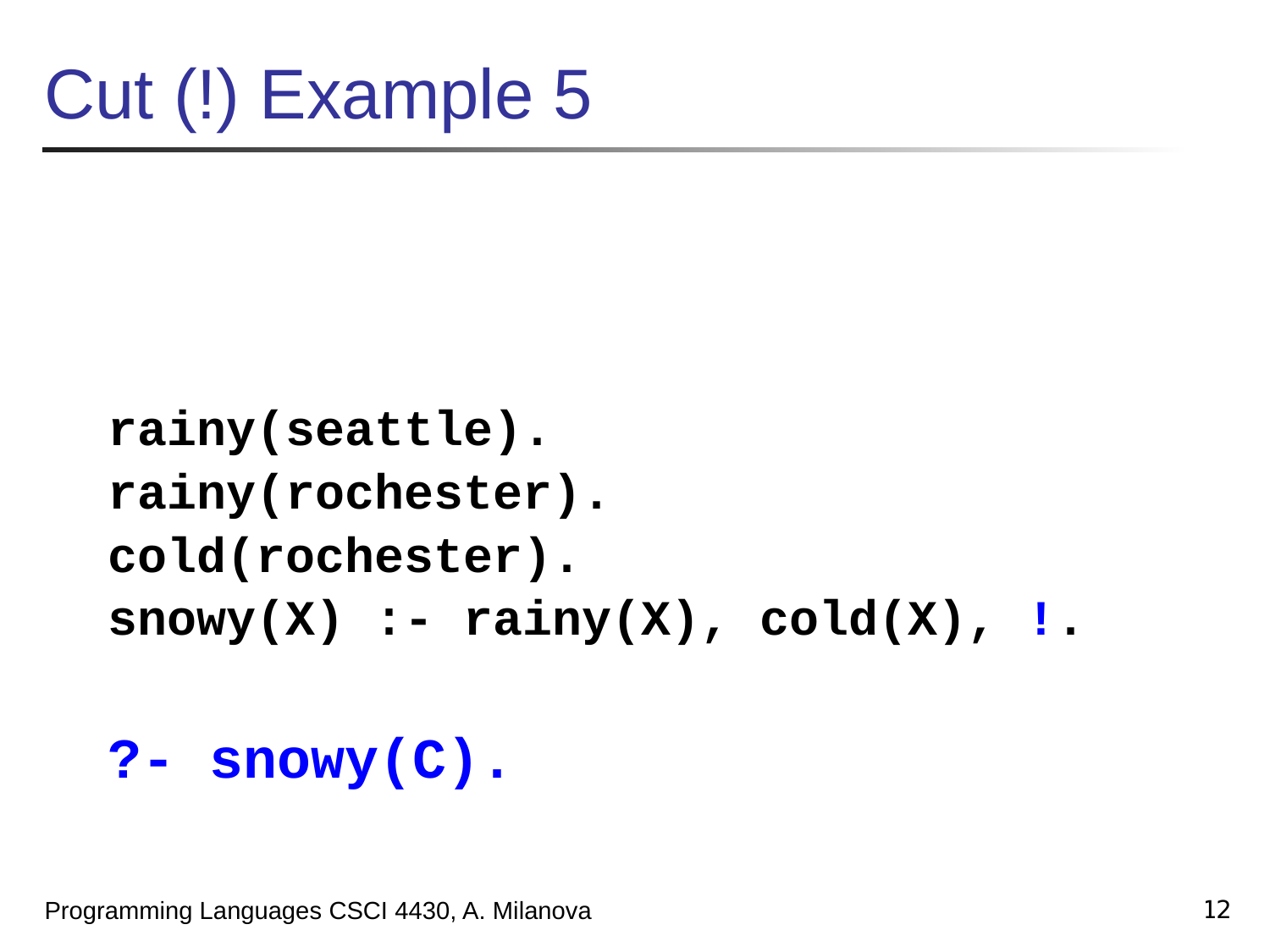

# Cut (!) Example 5

rainy(seattle).
rainy(rochester).
cold(rochester).
snowy(X) :- rainy(X), cold(X), !.

?- snowy(C).

12
Programming Languages CSCI 4430, A. Milanova